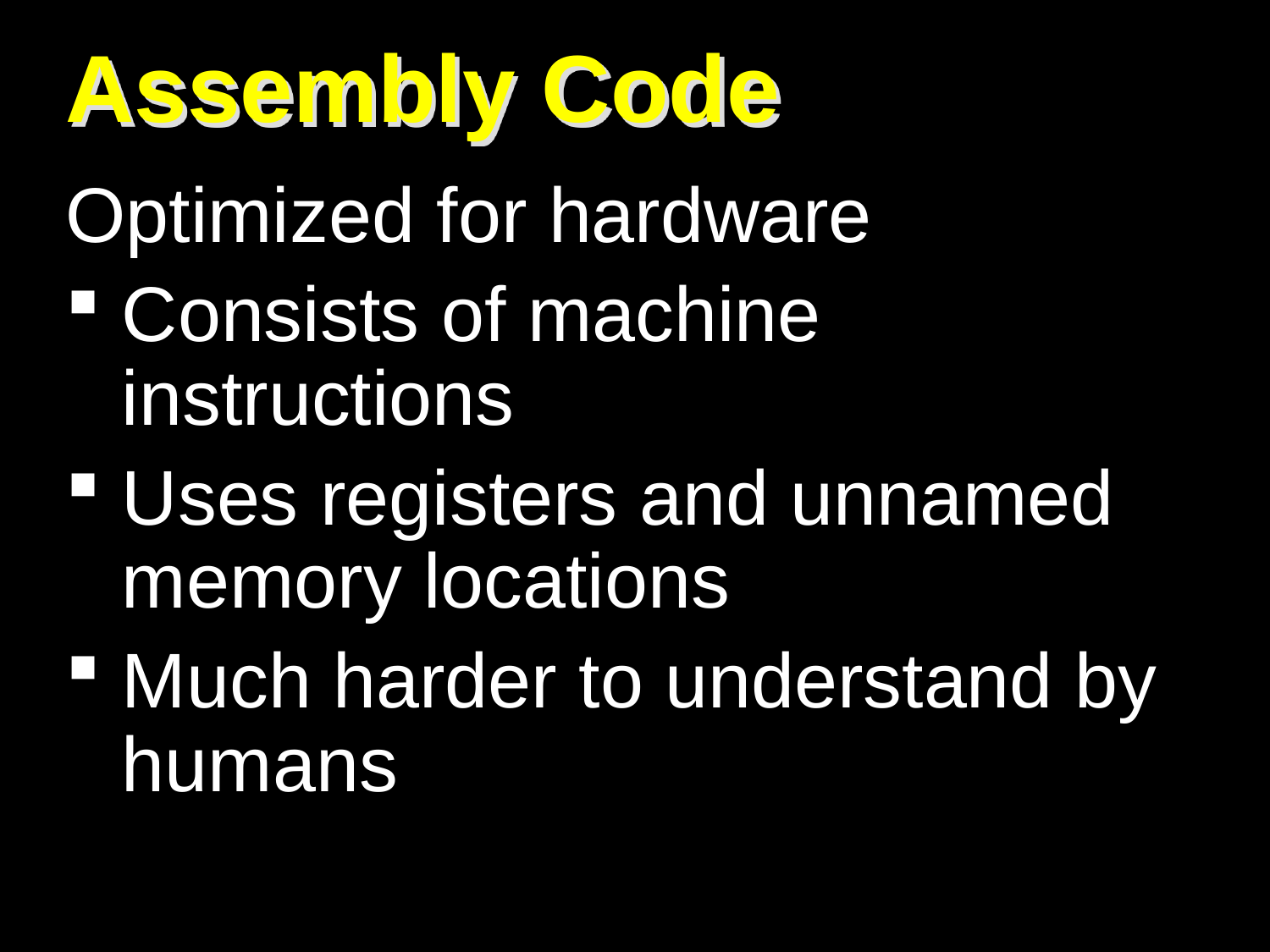

# Assembly Code
Optimized for hardware
Consists of machine instructions
Uses registers and unnamed memory locations
Much harder to understand by humans
17